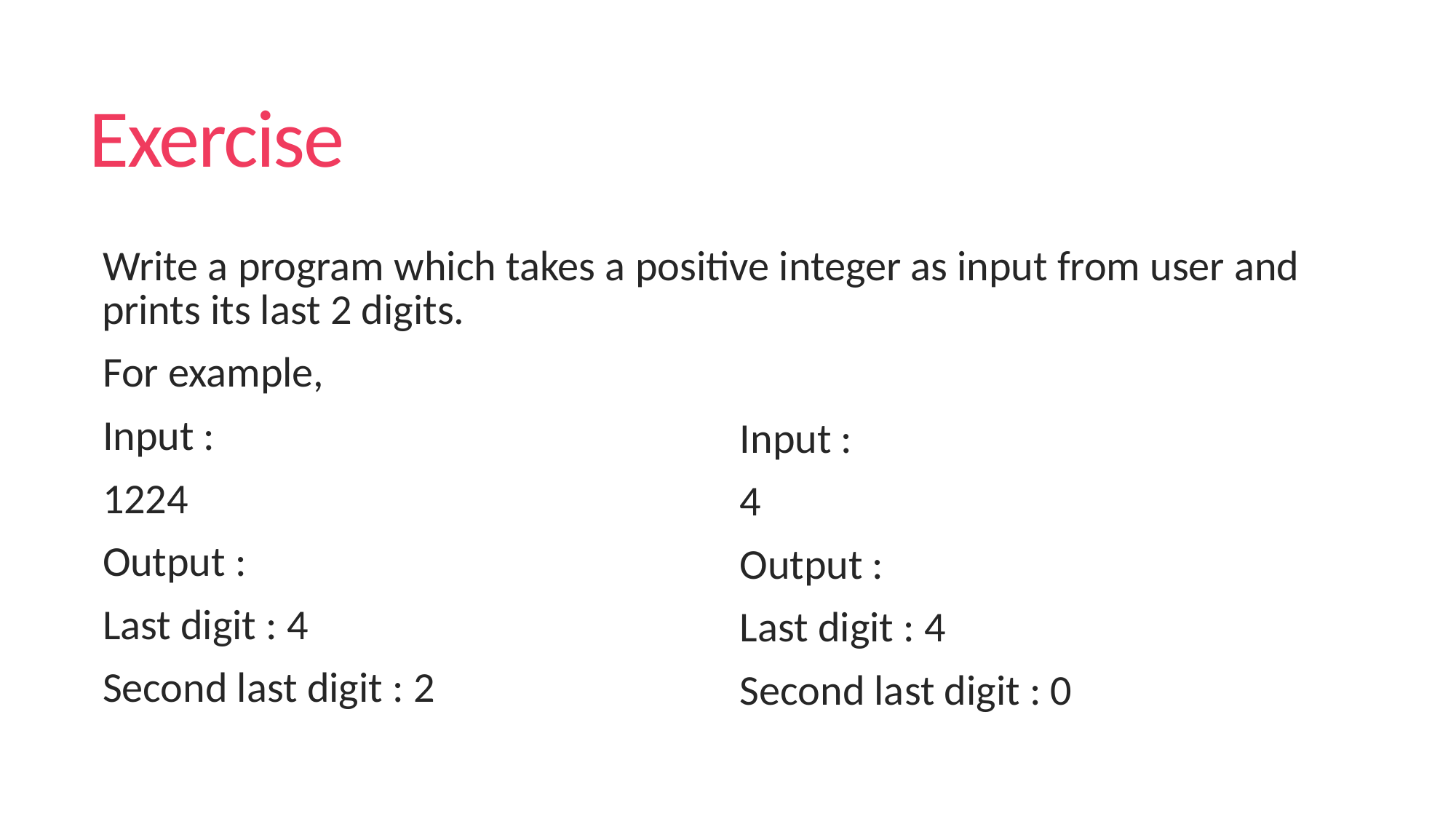

# Exercise
Write a program which takes a positive integer as input from user and prints its last 2 digits.
For example,
Input :
1224
Output :
Last digit : 4
Second last digit : 2
Input :
4
Output :
Last digit : 4
Second last digit : 0